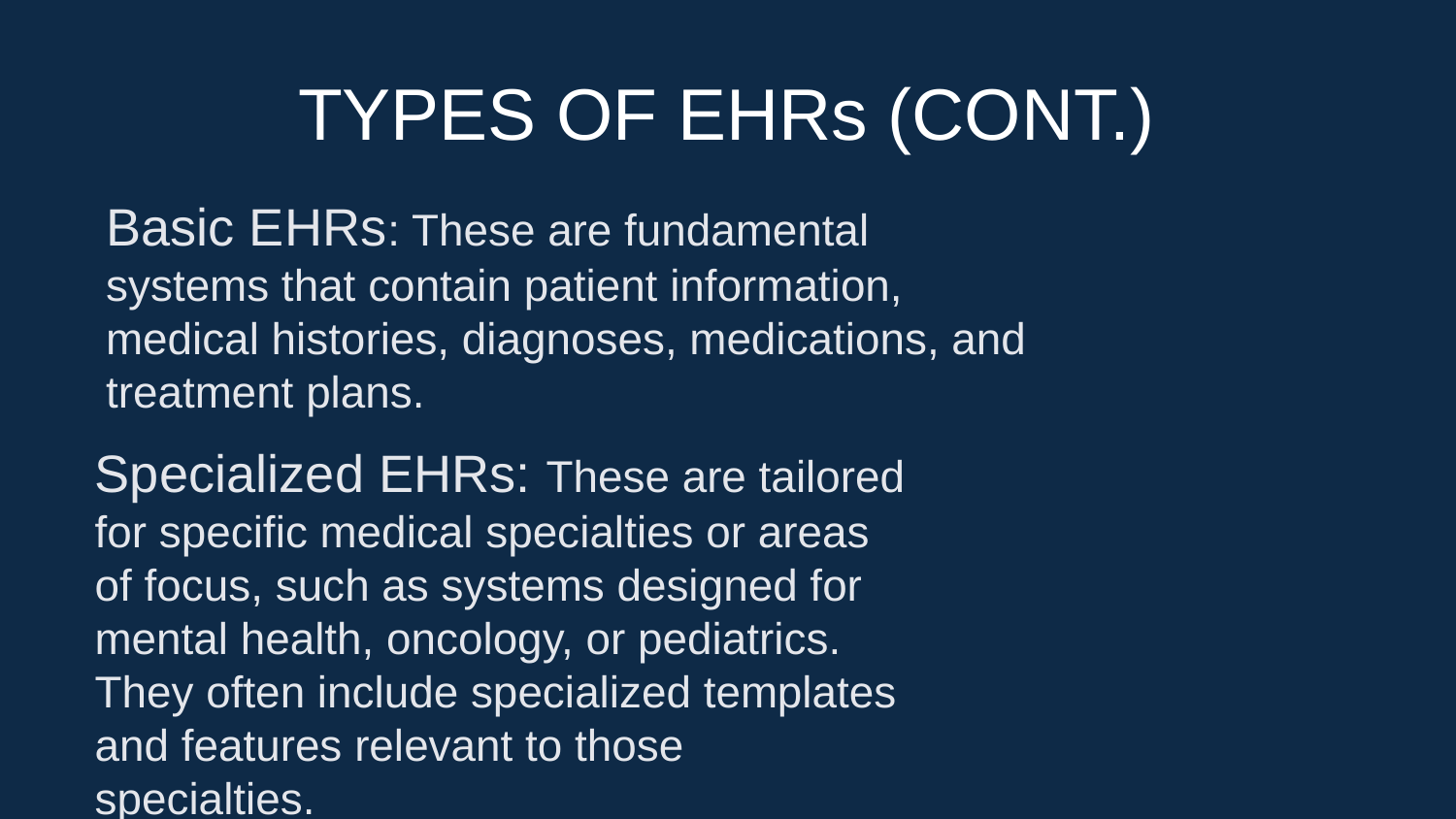

# TYPES OF EHRs (CONT.)
Basic EHRs: These are fundamental systems that contain patient information, medical histories, diagnoses, medications, and treatment plans.
Specialized EHRs: These are tailored for specific medical specialties or areas of focus, such as systems designed for mental health, oncology, or pediatrics. They often include specialized templates and features relevant to those specialties.